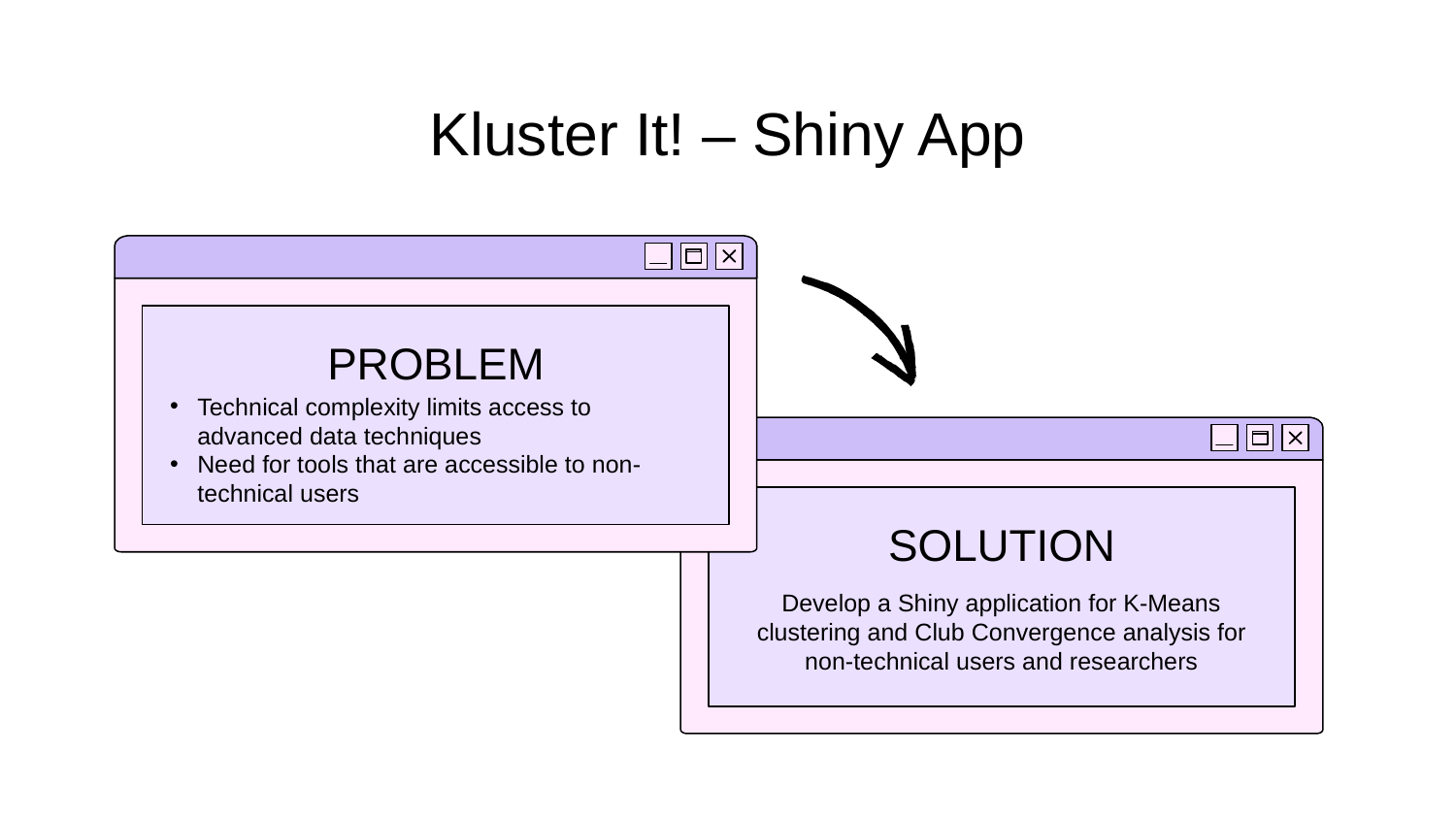

# Kluster It! – Shiny App

PROBLEM
Technical complexity limits access to advanced data techniques
Need for tools that are accessible to non-technical users

SOLUTION
Develop a Shiny application for K-Means clustering and Club Convergence analysis for non-technical users and researchers